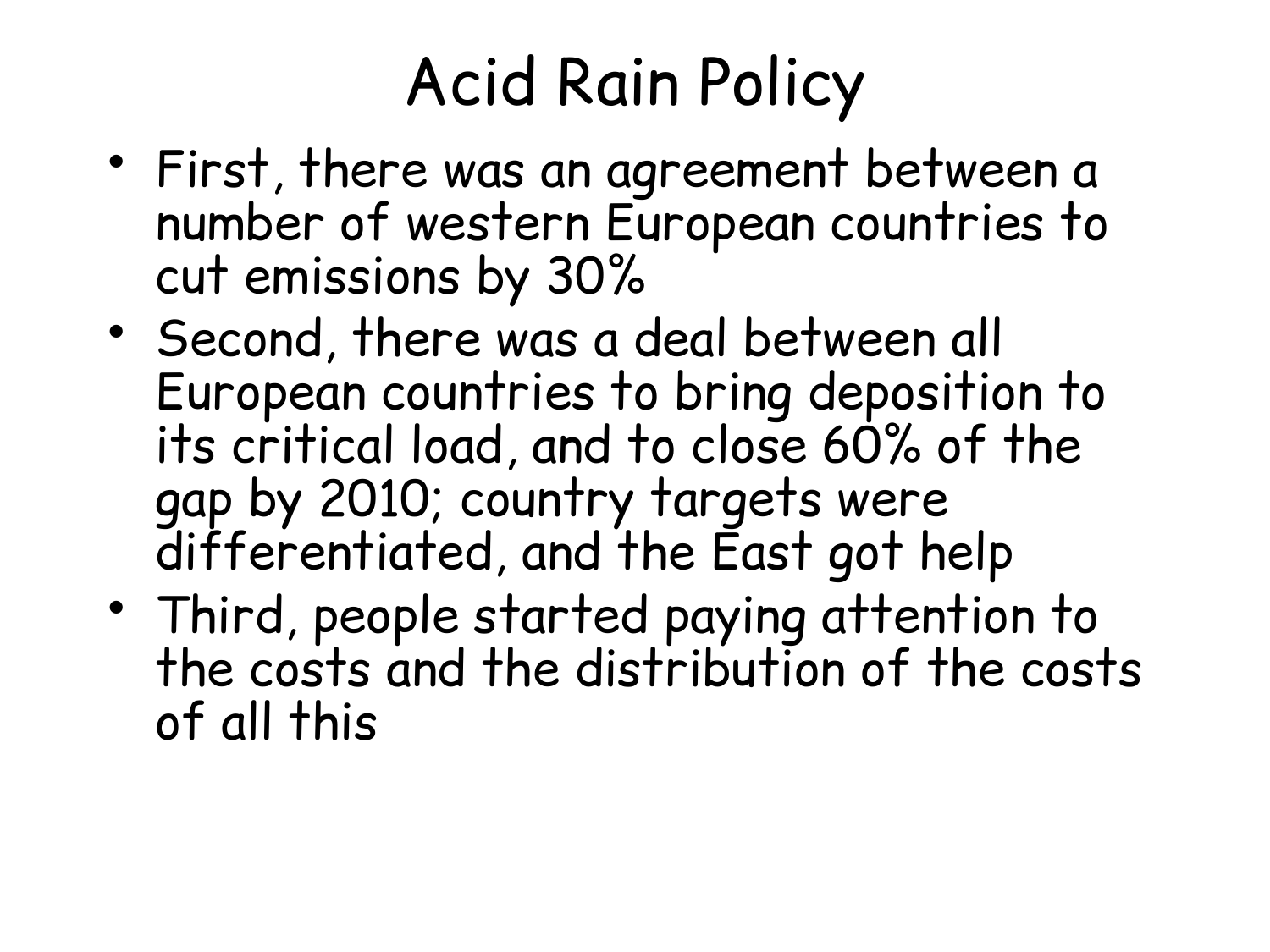

# Acid Rain Policy
First, there was an agreement between a number of western European countries to cut emissions by 30%
Second, there was a deal between all European countries to bring deposition to its critical load, and to close 60% of the gap by 2010; country targets were differentiated, and the East got help
Third, people started paying attention to the costs and the distribution of the costs of all this